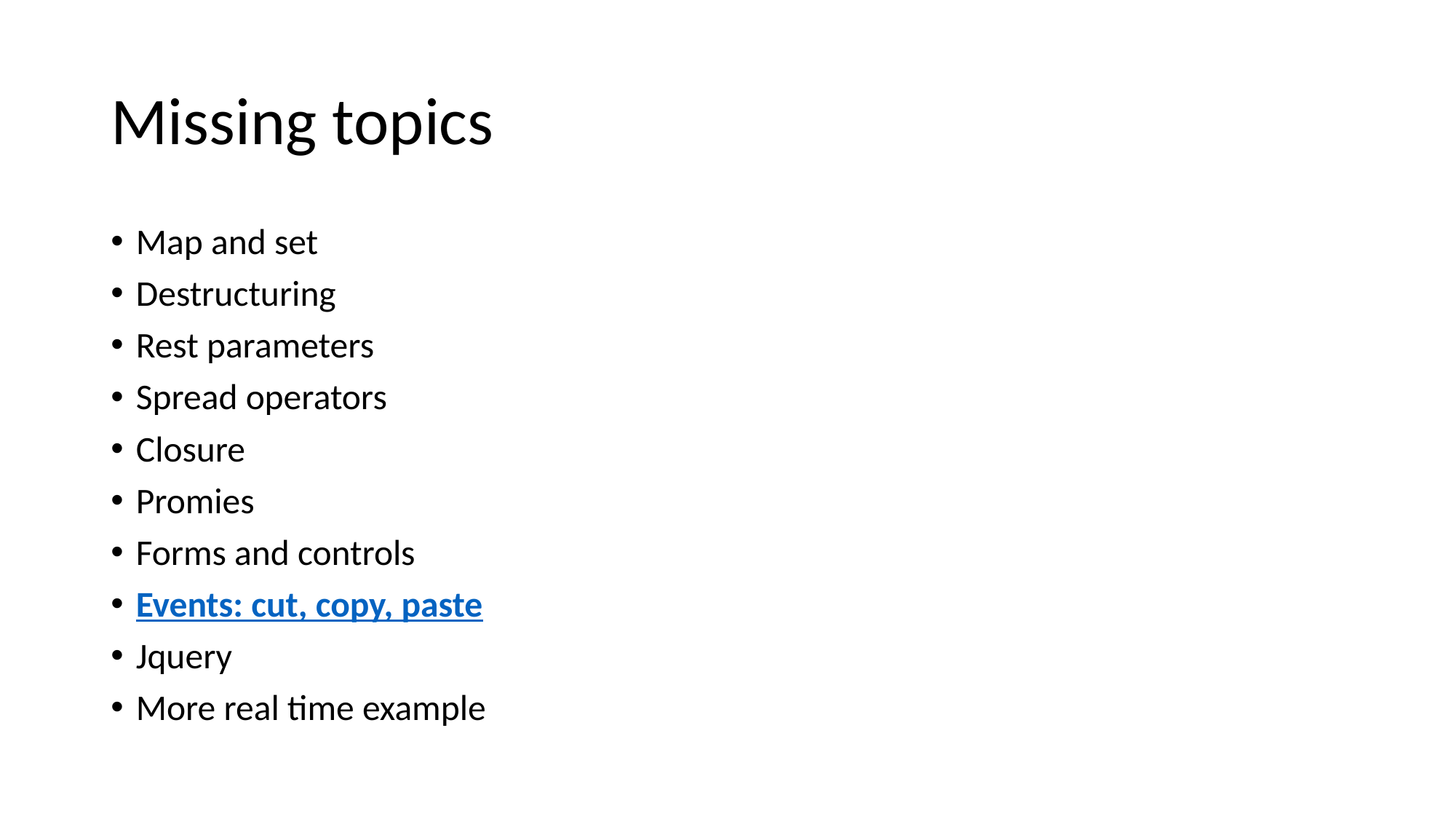

# Missing topics
Map and set
Destructuring
Rest parameters
Spread operators
Closure
Promies
Forms and controls
Events: cut, copy, paste
Jquery
More real time example